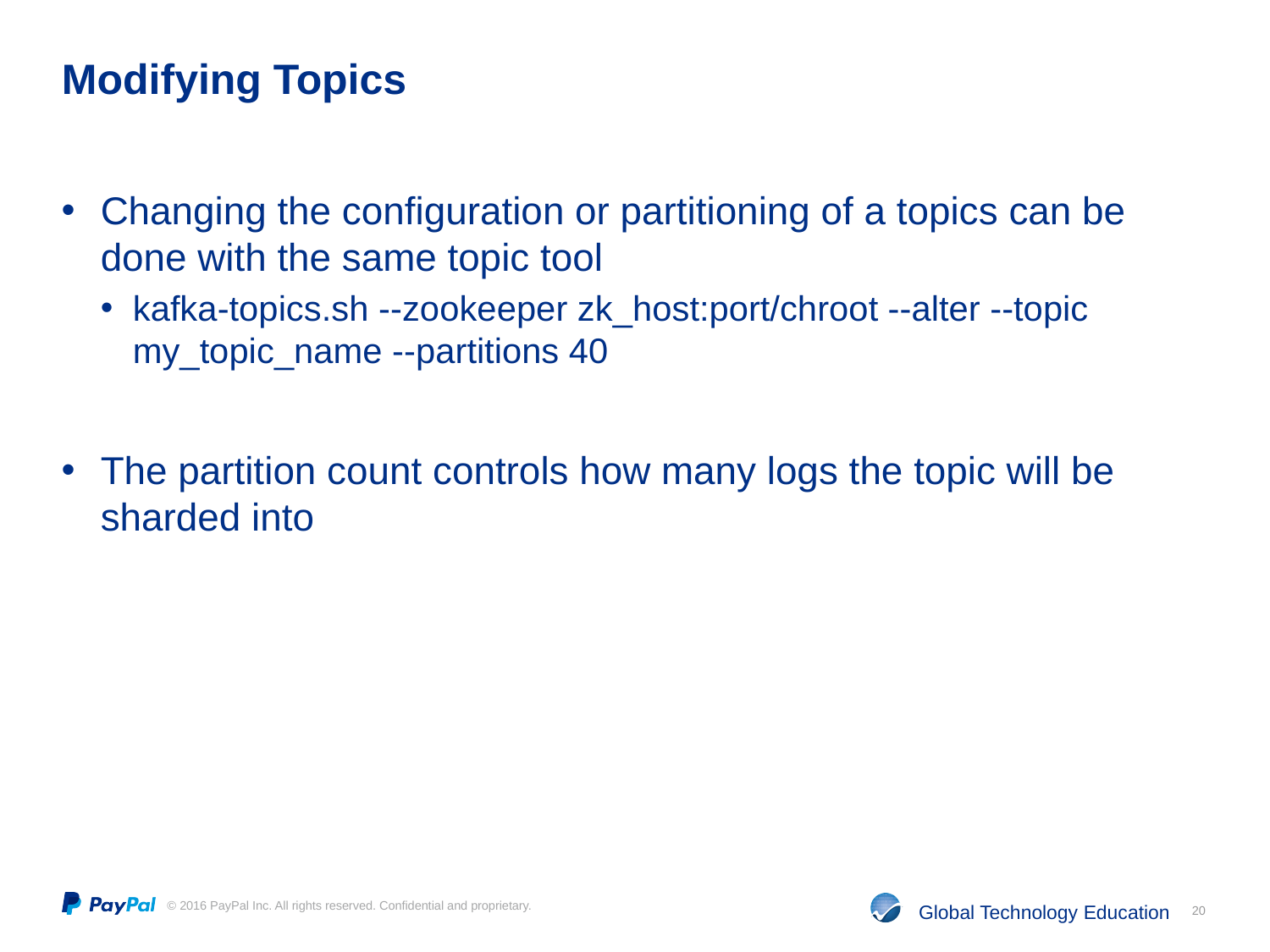

# Modifying Topics
Changing the configuration or partitioning of a topics can be done with the same topic tool
kafka-topics.sh --zookeeper zk_host:port/chroot --alter --topic my_topic_name --partitions 40

The partition count controls how many logs the topic will be sharded into

20